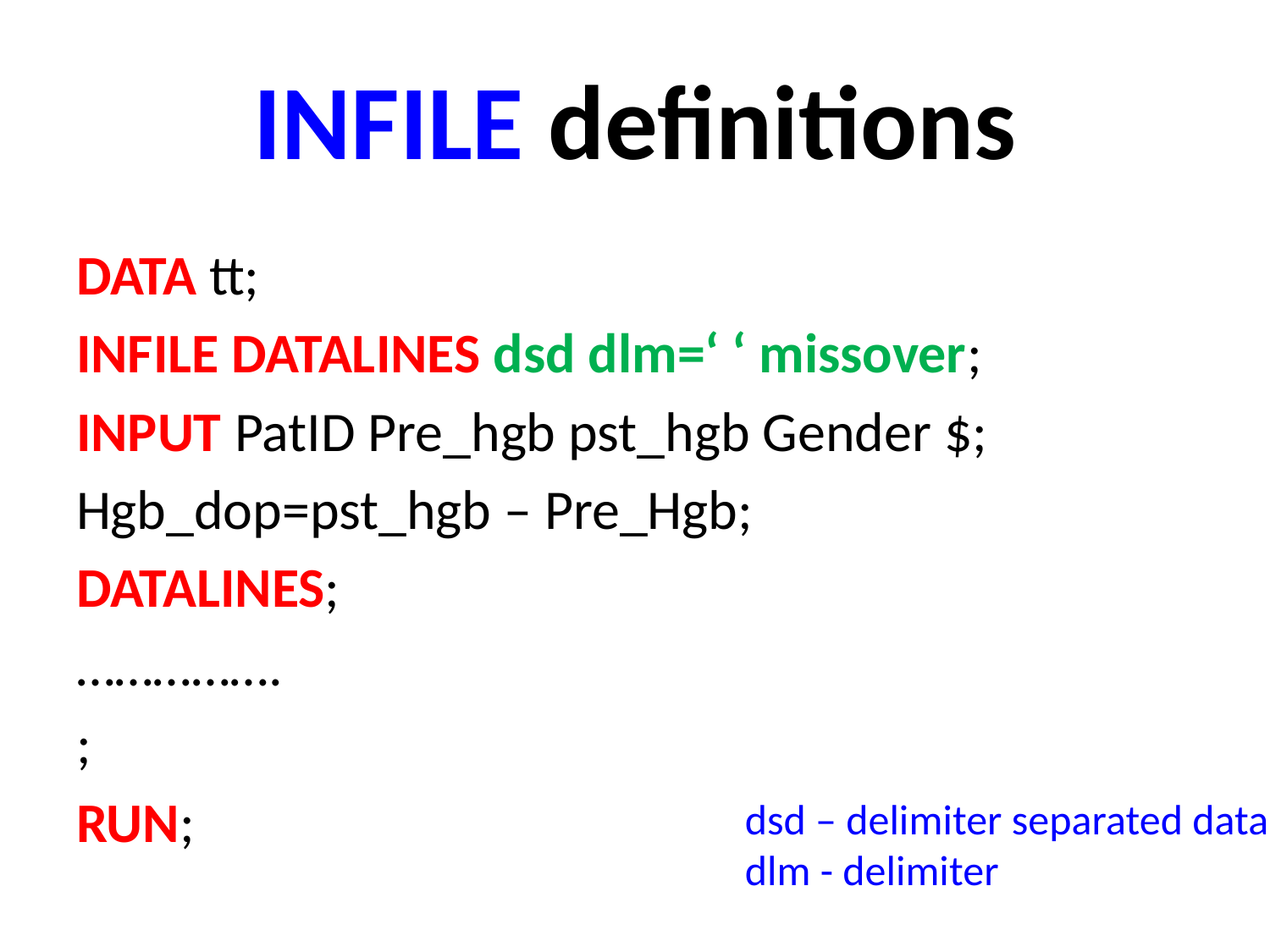

# INFILE definitions
DATA tt;
INFILE DATALINES dsd dlm=‘ ‘ missover;
INPUT PatID Pre_hgb pst_hgb Gender $;
Hgb_dop=pst_hgb – Pre_Hgb;
DATALINES;
…………….
;
RUN;
dsd – delimiter separated data
dlm - delimiter